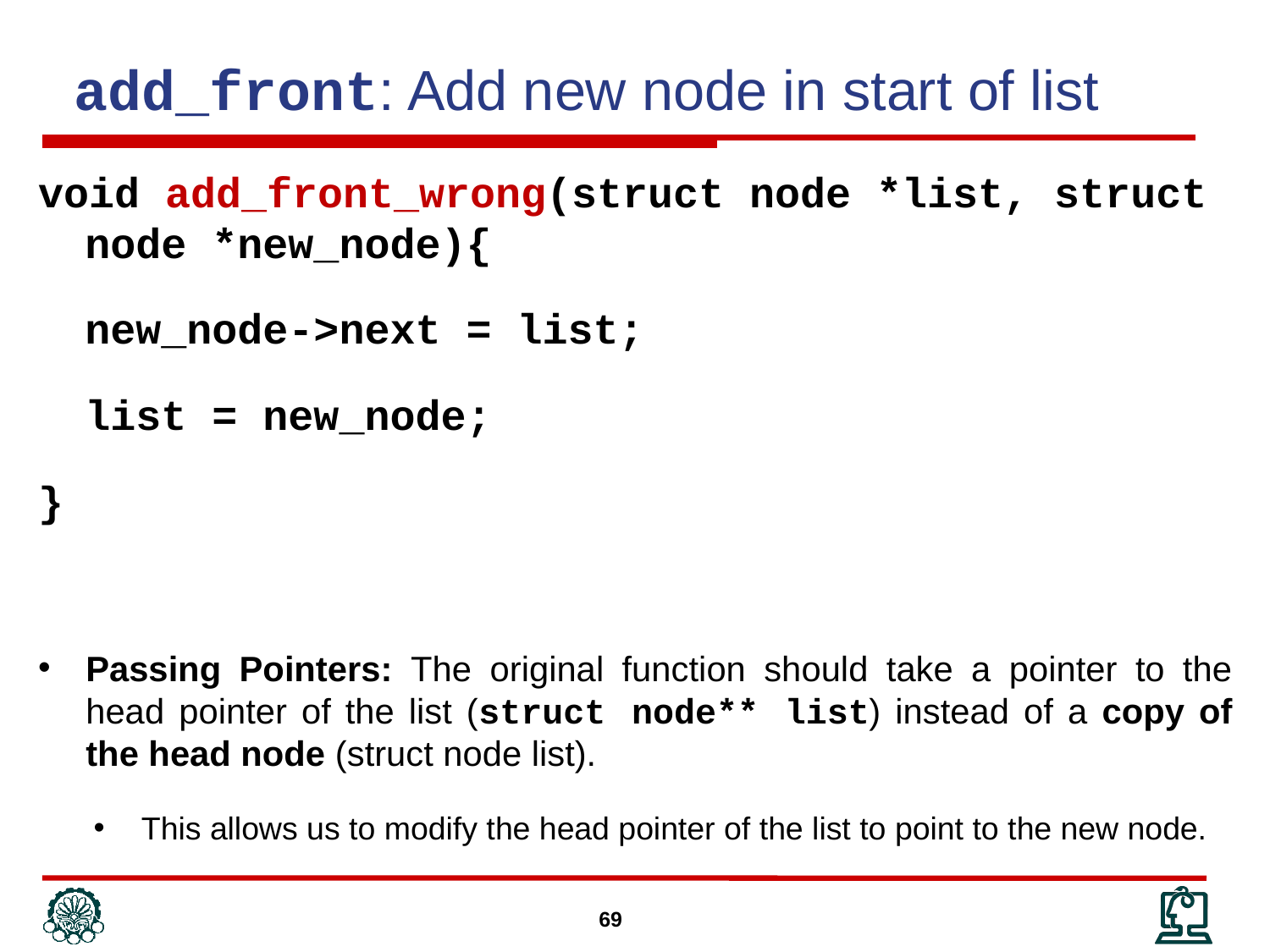

add_front: Add new node in start of list
void add_front_wrong(struct node *list, struct node *new_node){
	new_node->next = list;
	list = new_node;
}

Passing Pointers: The original function should take a pointer to the head pointer of the list (struct node** list) instead of a copy of the head node (struct node list).
This allows us to modify the head pointer of the list to point to the new node.
69